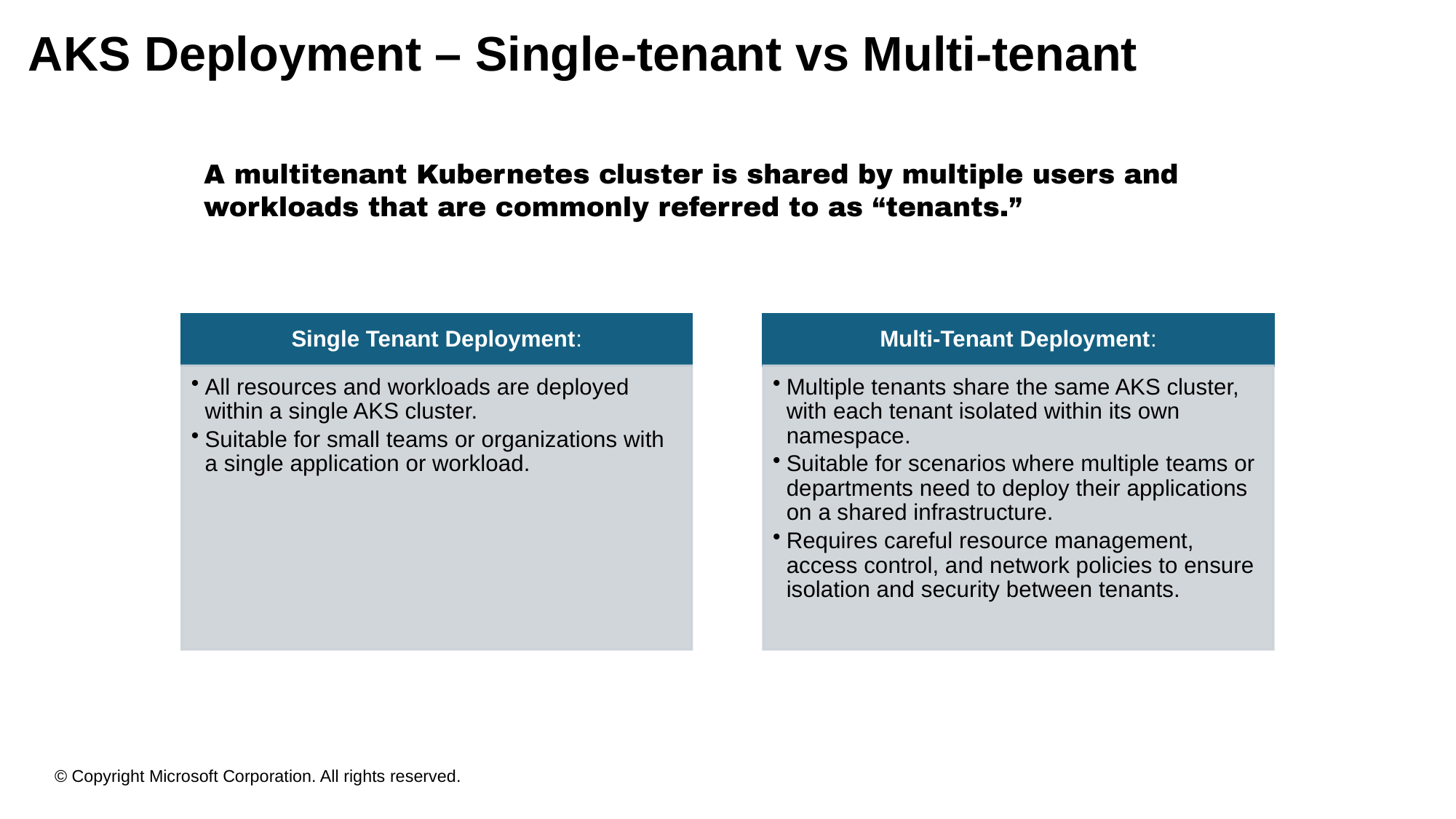

# AKS Deployment – Single-tenant vs Multi-tenant
A multitenant Kubernetes cluster is shared by multiple users and workloads that are commonly referred to as “tenants.”
Single Tenant Deployment:
All resources and workloads are deployed within a single AKS cluster.
Suitable for small teams or organizations with a single application or workload.
Multi-Tenant Deployment:
Multiple tenants share the same AKS cluster, with each tenant isolated within its own namespace.
Suitable for scenarios where multiple teams or departments need to deploy their applications on a shared infrastructure.
Requires careful resource management, access control, and network policies to ensure isolation and security between tenants.